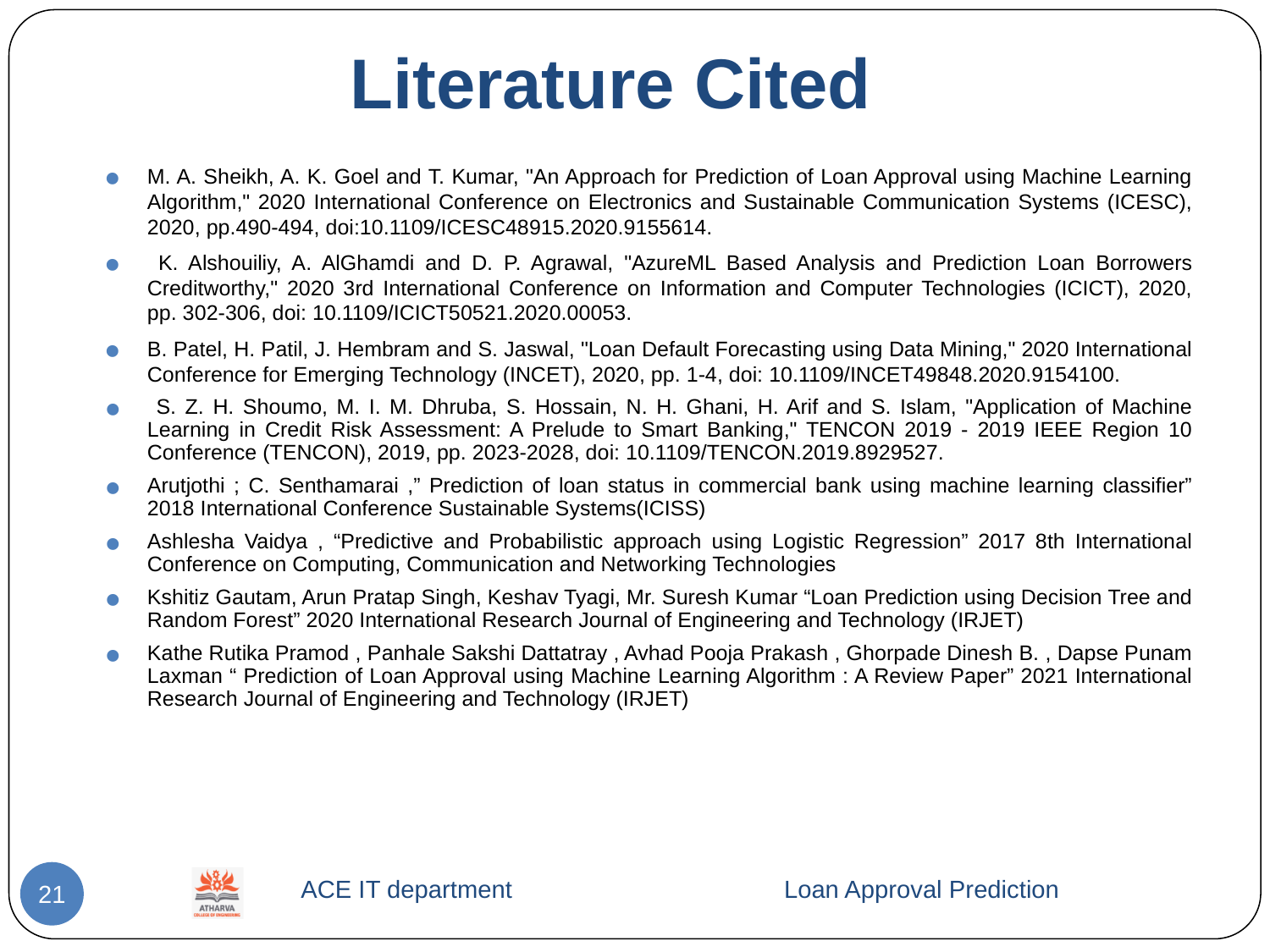

# Literature Cited
M. A. Sheikh, A. K. Goel and T. Kumar, "An Approach for Prediction of Loan Approval using Machine Learning Algorithm," 2020 International Conference on Electronics and Sustainable Communication Systems (ICESC), 2020, pp.490-494, doi:10.1109/ICESC48915.2020.9155614.
 K. Alshouiliy, A. AlGhamdi and D. P. Agrawal, "AzureML Based Analysis and Prediction Loan Borrowers Creditworthy," 2020 3rd International Conference on Information and Computer Technologies (ICICT), 2020, pp. 302-306, doi: 10.1109/ICICT50521.2020.00053.
B. Patel, H. Patil, J. Hembram and S. Jaswal, "Loan Default Forecasting using Data Mining," 2020 International Conference for Emerging Technology (INCET), 2020, pp. 1-4, doi: 10.1109/INCET49848.2020.9154100.
 S. Z. H. Shoumo, M. I. M. Dhruba, S. Hossain, N. H. Ghani, H. Arif and S. Islam, "Application of Machine Learning in Credit Risk Assessment: A Prelude to Smart Banking," TENCON 2019 - 2019 IEEE Region 10 Conference (TENCON), 2019, pp. 2023-2028, doi: 10.1109/TENCON.2019.8929527.
Arutjothi ; C. Senthamarai ,” Prediction of loan status in commercial bank using machine learning classifier” 2018 International Conference Sustainable Systems(ICISS)
Ashlesha Vaidya , “Predictive and Probabilistic approach using Logistic Regression” 2017 8th International Conference on Computing, Communication and Networking Technologies
Kshitiz Gautam, Arun Pratap Singh, Keshav Tyagi, Mr. Suresh Kumar “Loan Prediction using Decision Tree and Random Forest” 2020 International Research Journal of Engineering and Technology (IRJET)
Kathe Rutika Pramod , Panhale Sakshi Dattatray , Avhad Pooja Prakash , Ghorpade Dinesh B. , Dapse Punam Laxman “ Prediction of Loan Approval using Machine Learning Algorithm : A Review Paper” 2021 International Research Journal of Engineering and Technology (IRJET)

              ACE IT department                                       Loan Approval Prediction
21